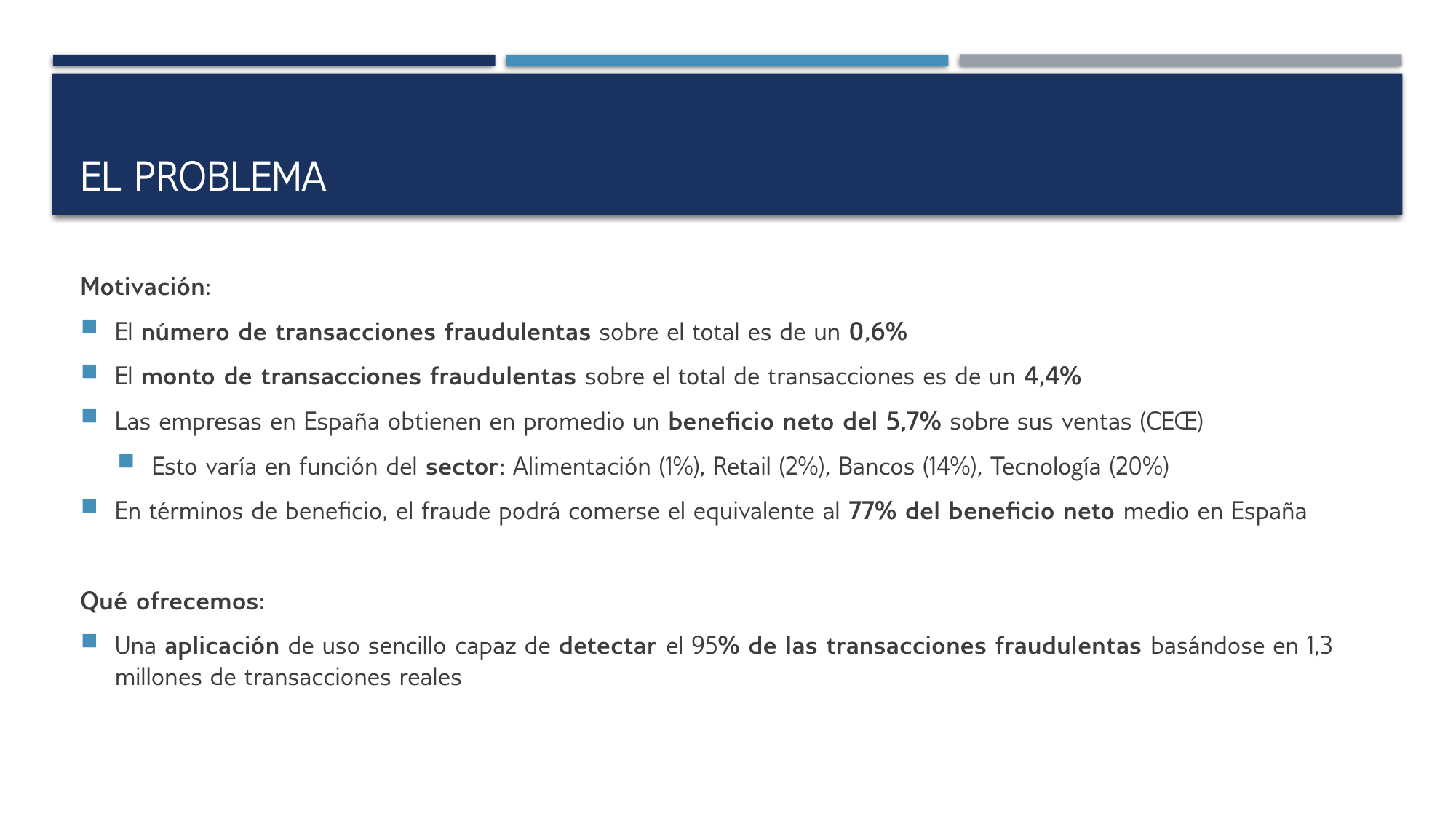

# EL PROBLEMA
Motivación:
El número de transacciones fraudulentas sobre el total es de un 0,6%
El monto de transacciones fraudulentas sobre el total de transacciones es de un 4,4%
Las empresas en España obtienen en promedio un beneficio neto del 5,7% sobre sus ventas (CEOE)
Esto varía en función del sector: Alimentación (1%), Retail (2%), Bancos (14%), Tecnología (20%)
En términos de beneficio, el fraude podrá comerse el equivalente al 77% del beneficio neto medio en España

Qué ofrecemos:
Una aplicación de uso sencillo capaz de detectar el 95% de las transacciones fraudulentas basándose en 1,3 millones de transacciones reales